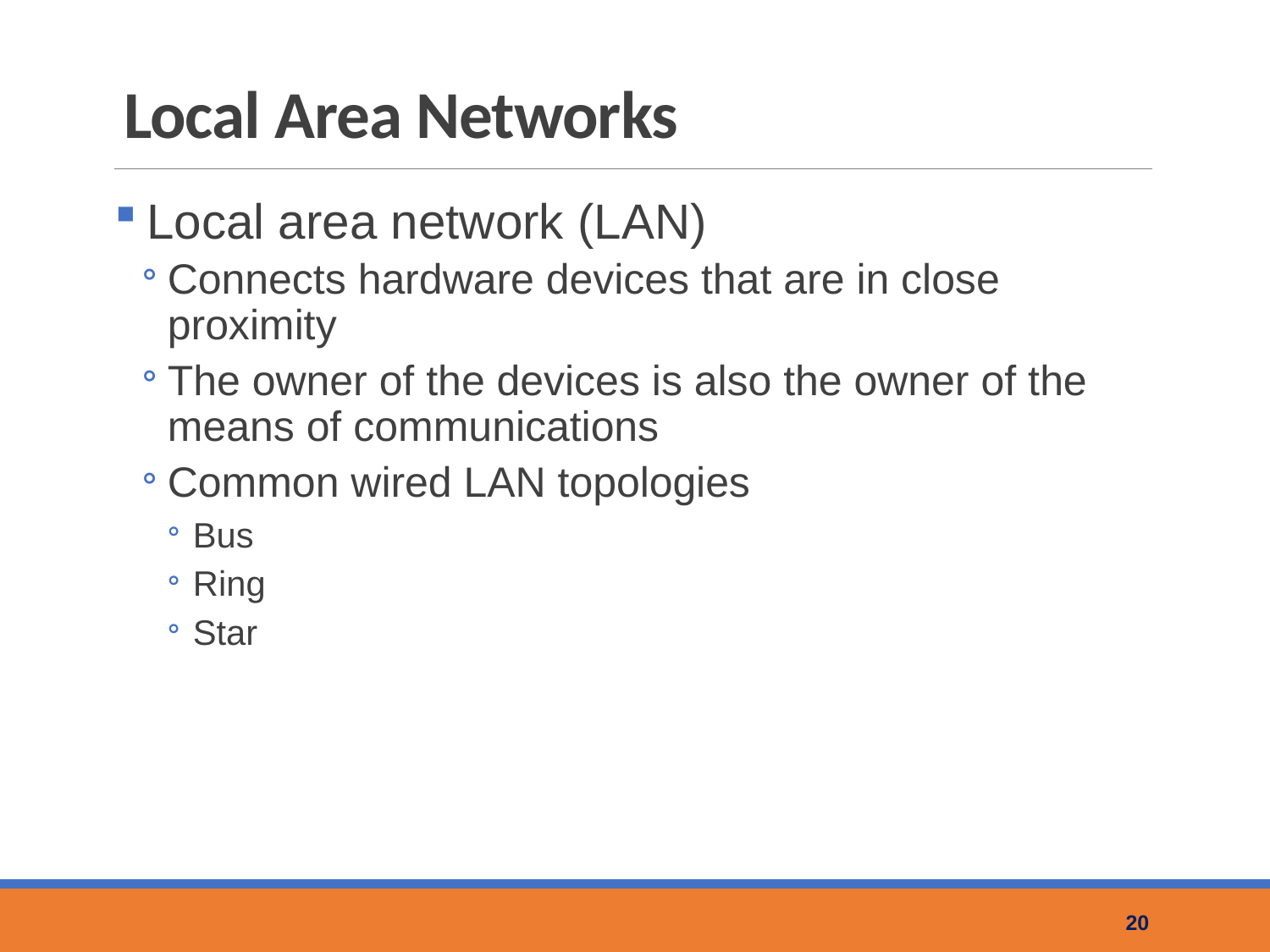

# Local Area Networks
Local area network (LAN)
Connects hardware devices that are in close proximity
The owner of the devices is also the owner of the means of communications
Common wired LAN topologies
Bus
Ring
Star
20